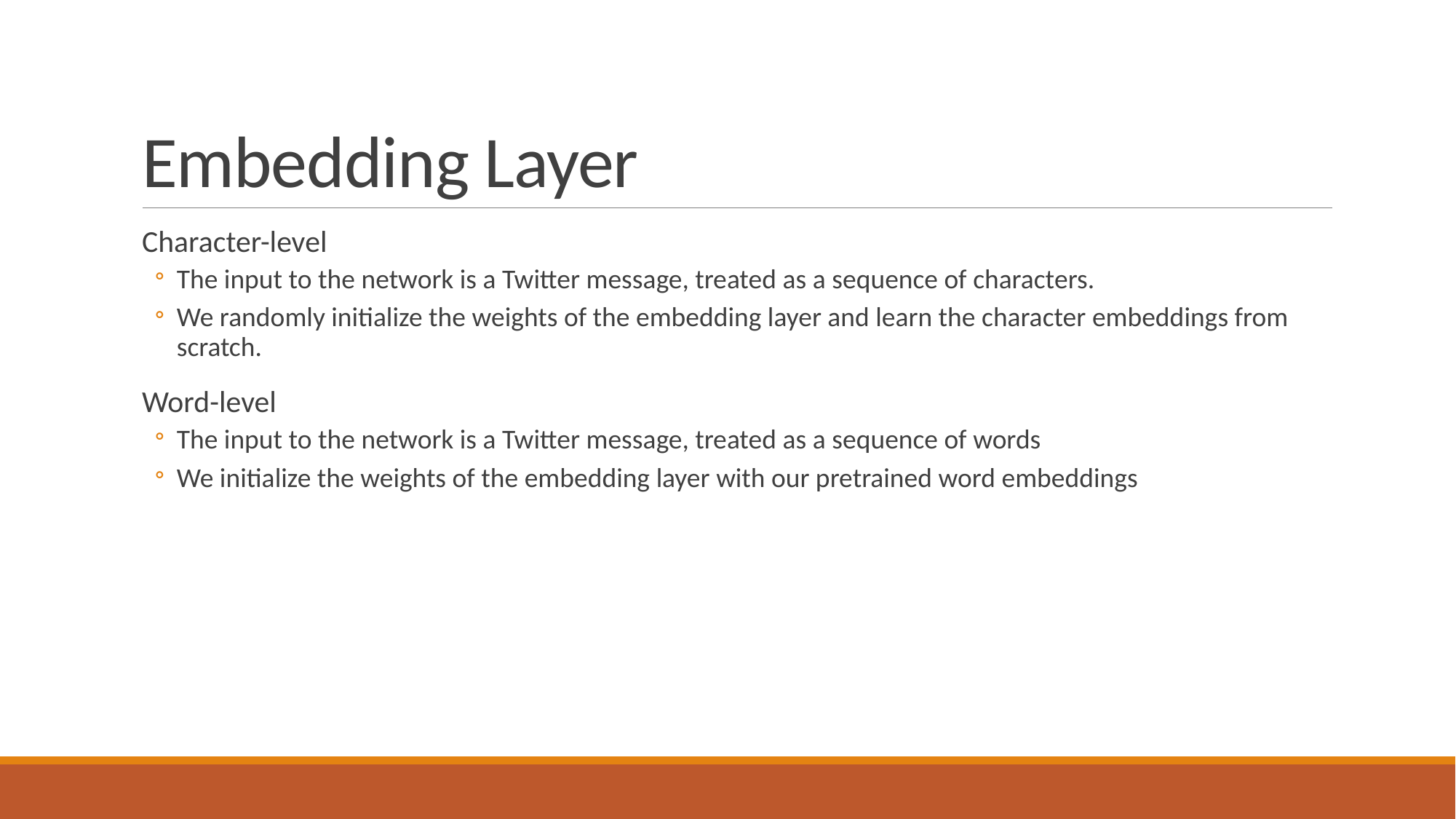

# Embedding Layer
Character-level
The input to the network is a Twitter message, treated as a sequence of characters.
We randomly initialize the weights of the embedding layer and learn the character embeddings from scratch.
Word-level
The input to the network is a Twitter message, treated as a sequence of words
We initialize the weights of the embedding layer with our pretrained word embeddings